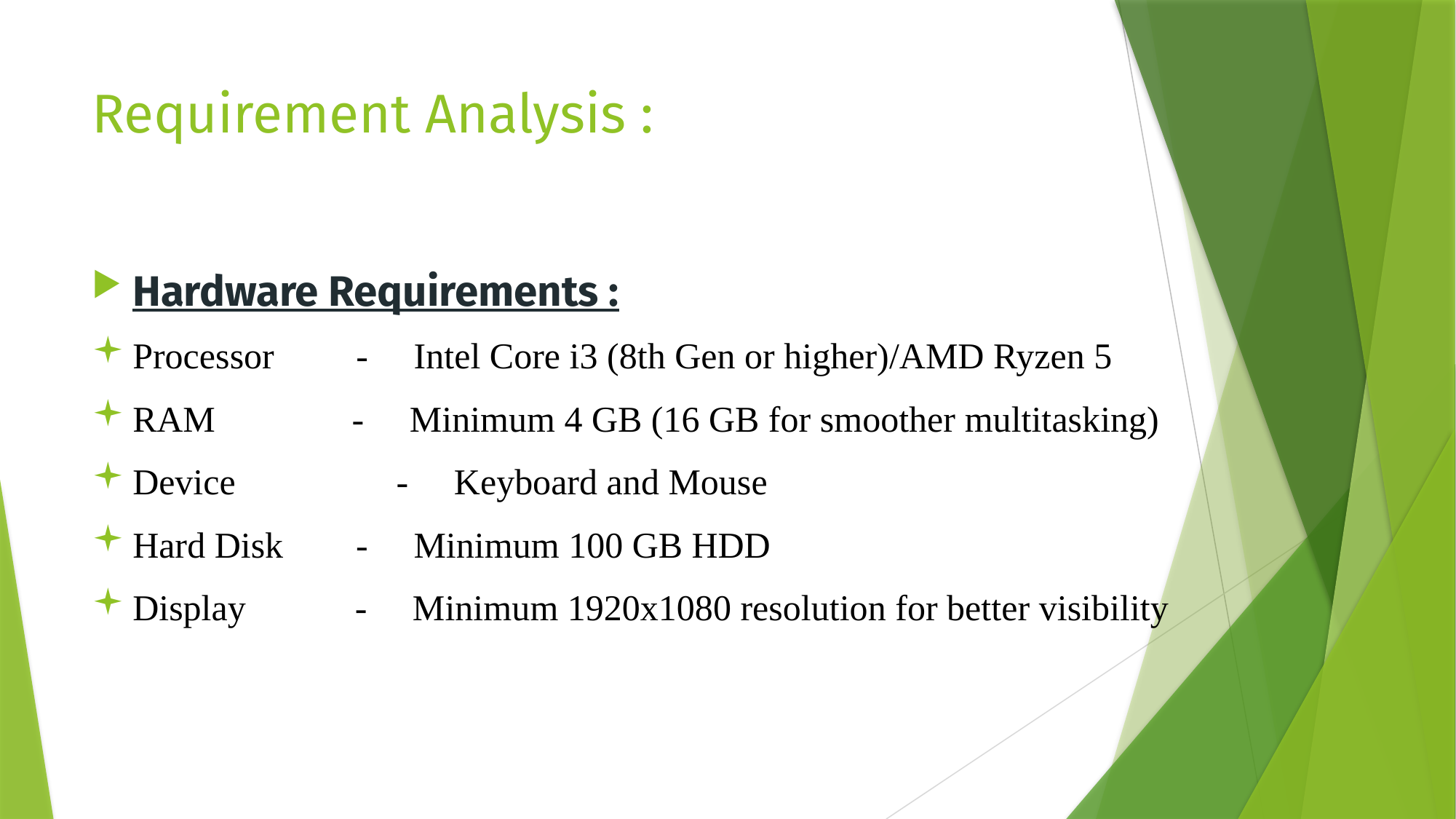

# Requirement Analysis :
Hardware Requirements :
Processor         -     Intel Core i3 (8th Gen or higher)/AMD Ryzen 5
RAM               -     Minimum 4 GB (16 GB for smoother multitasking)
Device 	     -     Keyboard and Mouse
Hard Disk        -     Minimum 100 GB HDD
Display            -     Minimum 1920x1080 resolution for better visibility